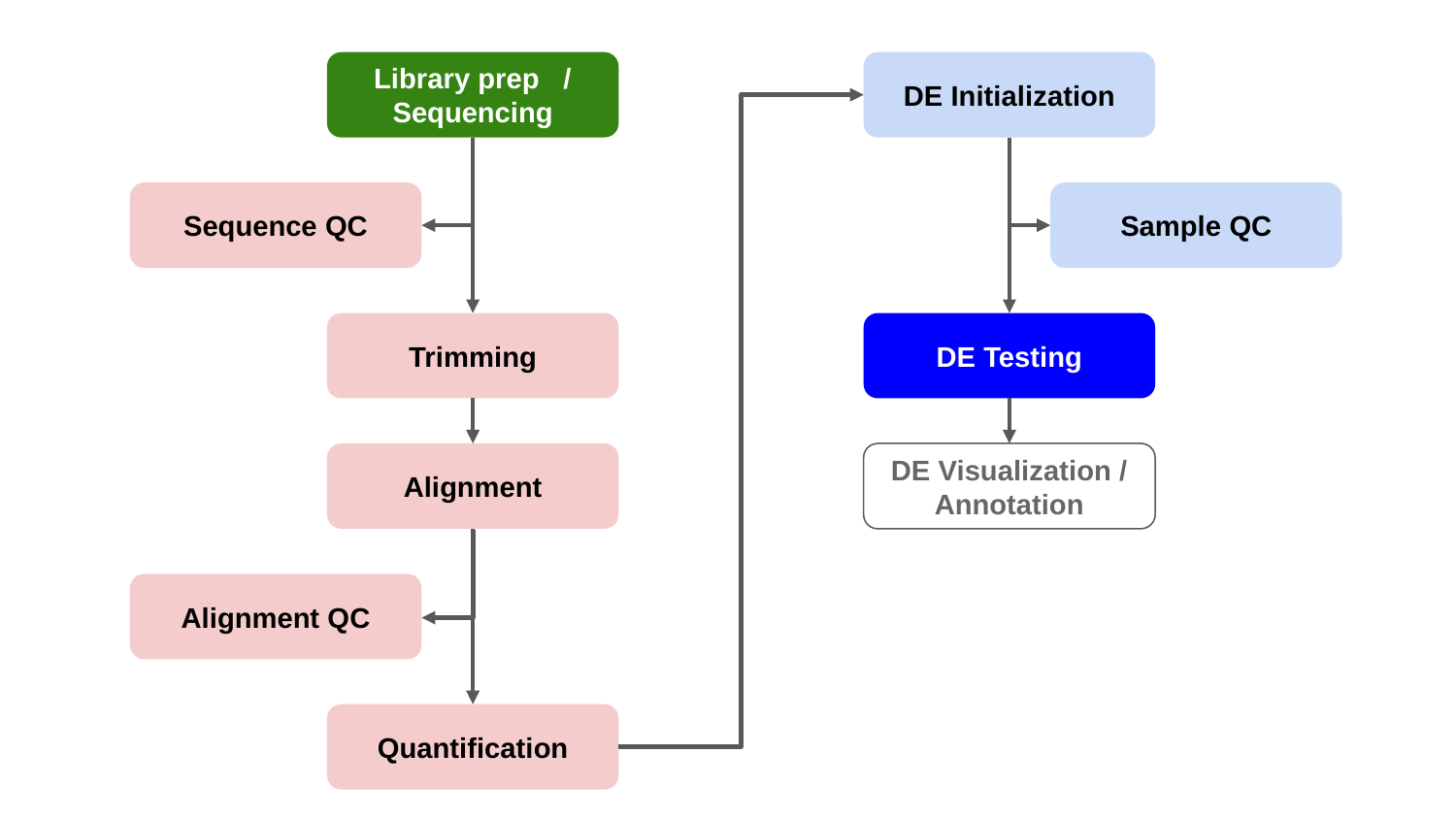

Library prep   / Sequencing
DE Initialization
Sequence QC
Sample QC
Trimming
DE Testing
Alignment
DE Visualization / Annotation
Alignment QC
Quantification